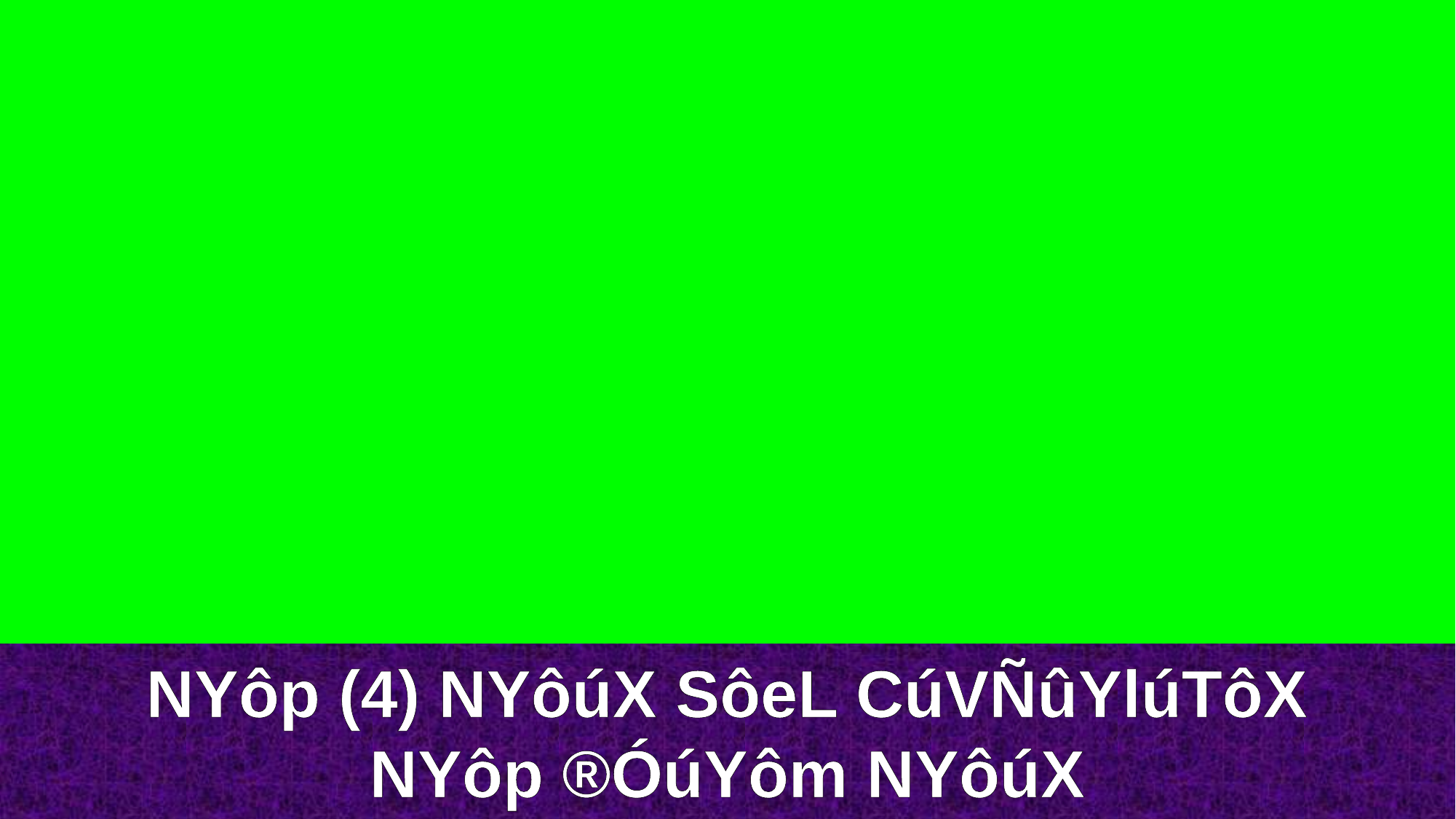

NYôp (4) NYôúX SôeL CúVÑûYlúTôX
NYôp ®ÓúYôm NYôúX